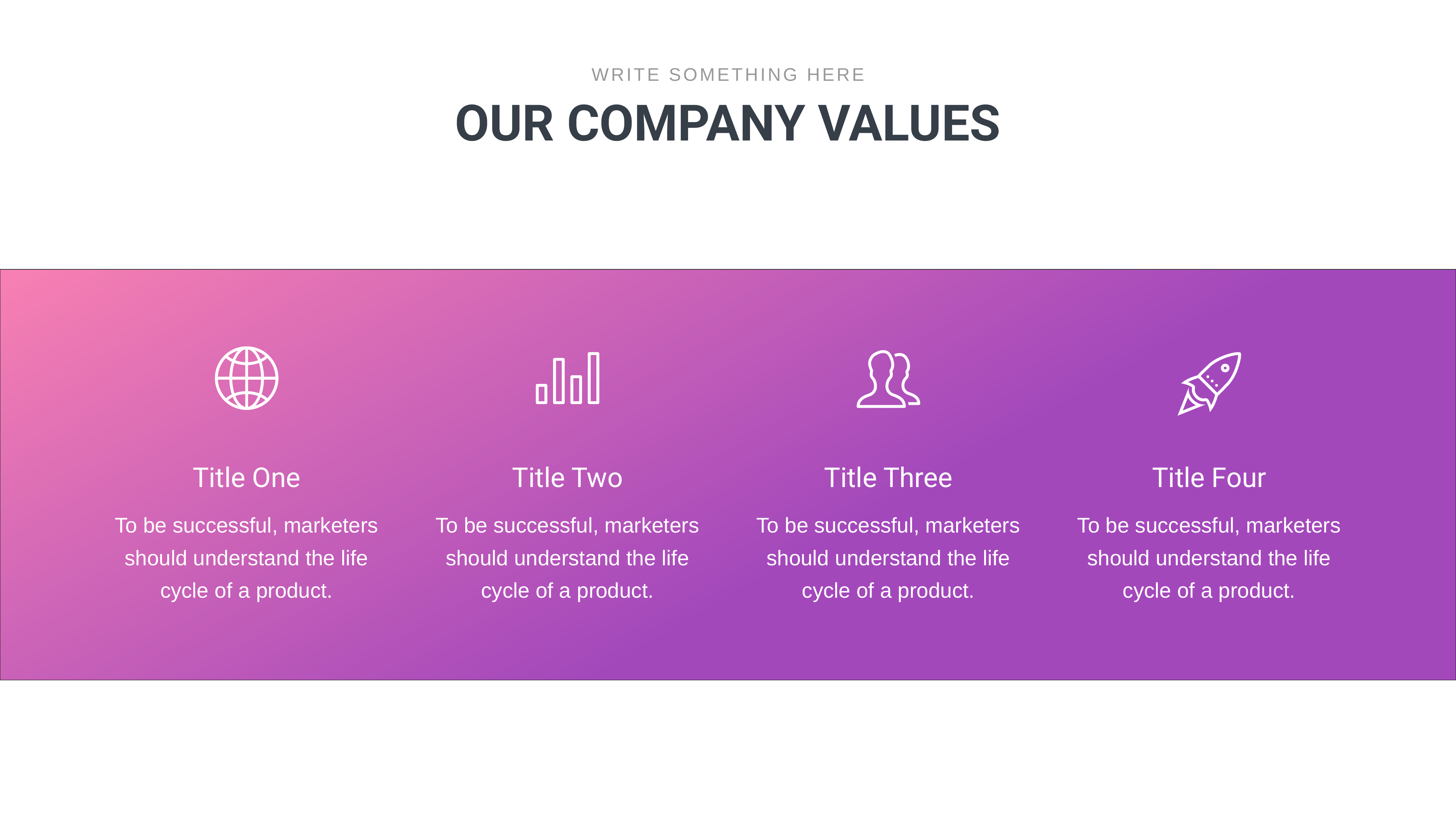

WRITE SOMETHING HERE
OUR COMPANY VALUES

Title One
Title Two
Title Three
Title Four
To be successful, marketers should understand the life cycle of a product.
To be successful, marketers should understand the life cycle of a product.
To be successful, marketers should understand the life cycle of a product.
To be successful, marketers should understand the life cycle of a product.